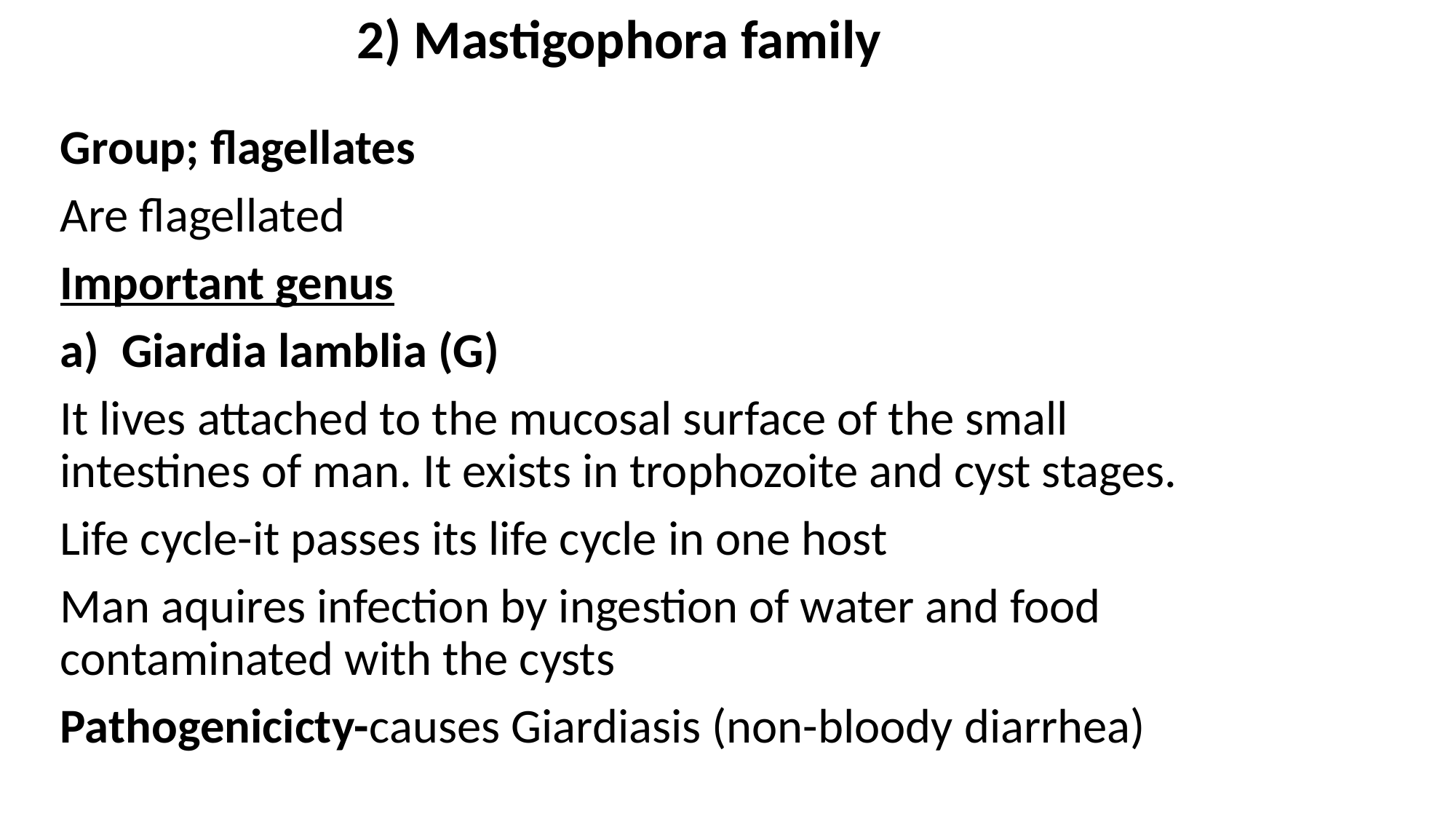

# 2) Mastigophora family
Group; flagellates
Are flagellated
Important genus
Giardia lamblia (G)
It lives attached to the mucosal surface of the small intestines of man. It exists in trophozoite and cyst stages.
Life cycle-it passes its life cycle in one host
Man aquires infection by ingestion of water and food contaminated with the cysts
Pathogenicicty-causes Giardiasis (non-bloody diarrhea)